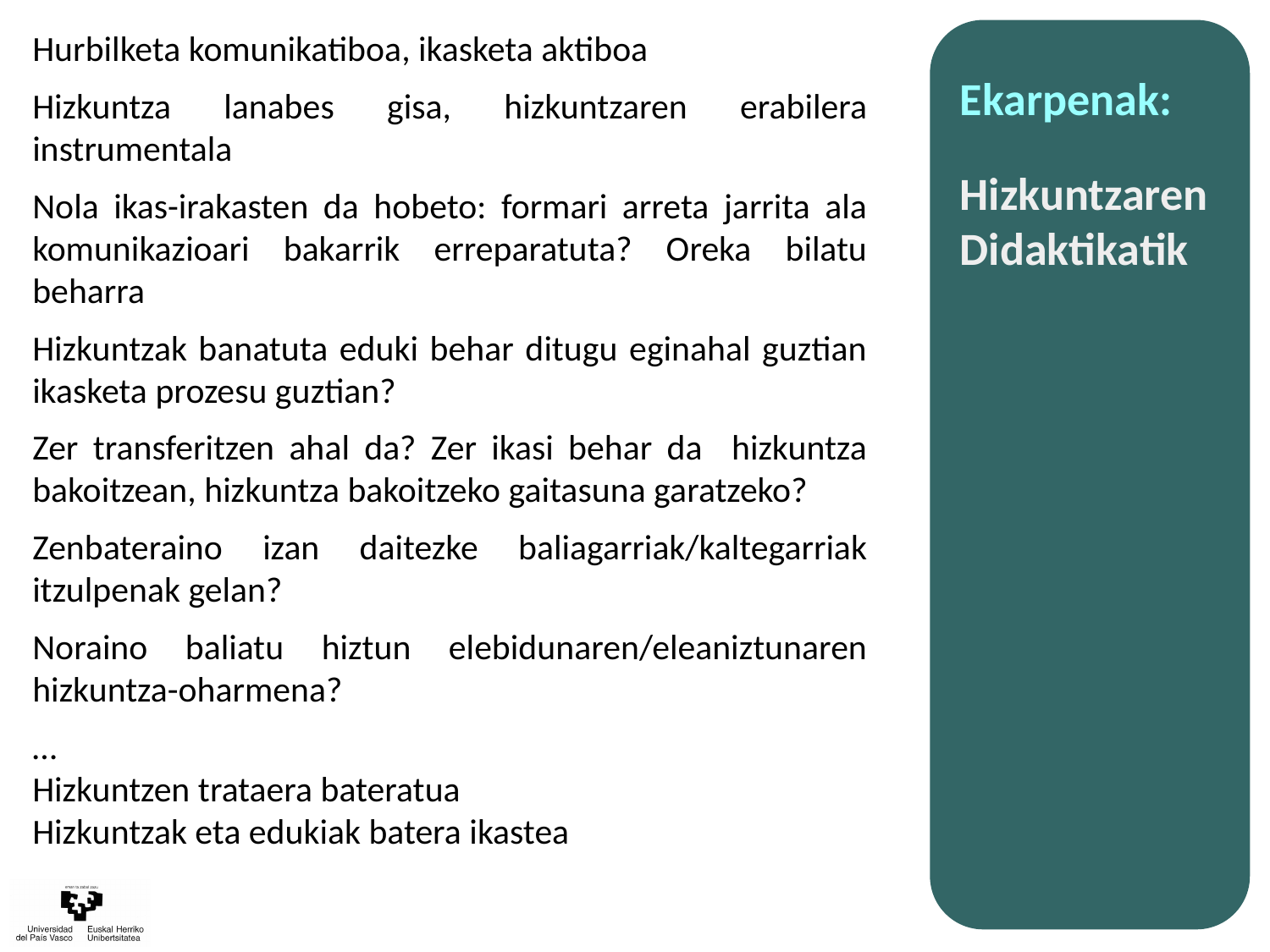

Hurbilketa komunikatiboa, ikasketa aktiboa
Hizkuntza lanabes gisa, hizkuntzaren erabilera instrumentala
Nola ikas-irakasten da hobeto: formari arreta jarrita ala komunikazioari bakarrik erreparatuta? Oreka bilatu beharra
Hizkuntzak banatuta eduki behar ditugu eginahal guztian ikasketa prozesu guztian?
Zer transferitzen ahal da? Zer ikasi behar da  hizkuntza bakoitzean, hizkuntza bakoitzeko gaitasuna garatzeko?
Zenbateraino izan daitezke baliagarriak/kaltegarriak itzulpenak gelan?
Noraino baliatu hiztun elebidunaren/eleaniztunaren hizkuntza-oharmena?
…
Hizkuntzen trataera bateratua
Hizkuntzak eta edukiak batera ikastea

Ekarpenak:
Hizkuntzaren Didaktikatik